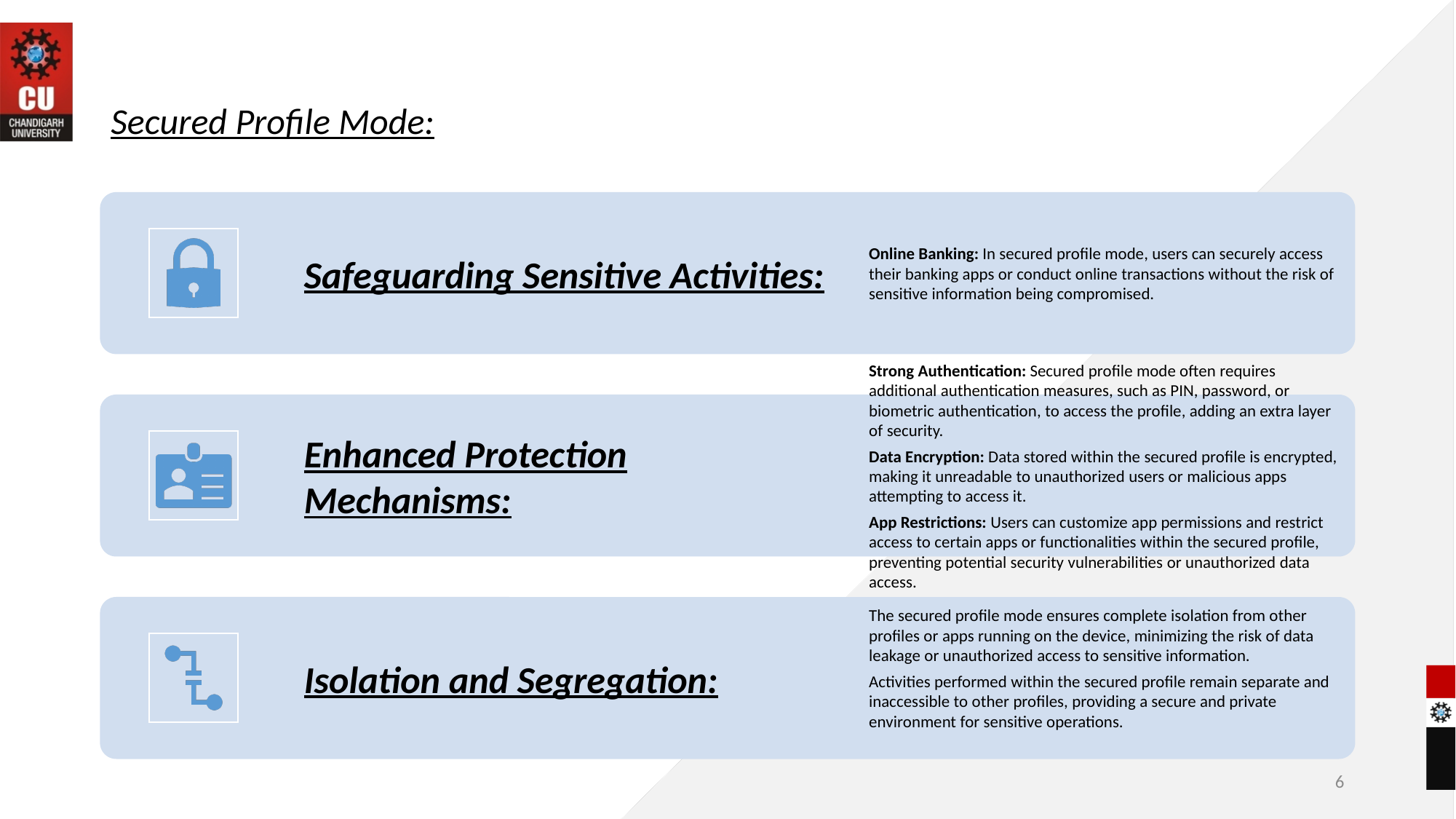

# Secured Profile Mode:
Safeguarding Sensitive Activities:
Online Banking: In secured profile mode, users can securely access their banking apps or conduct online transactions without the risk of sensitive information being compromised.
Enhanced Protection Mechanisms:
Strong Authentication: Secured profile mode often requires additional authentication measures, such as PIN, password, or biometric authentication, to access the profile, adding an extra layer of security.
Data Encryption: Data stored within the secured profile is encrypted, making it unreadable to unauthorized users or malicious apps attempting to access it.
App Restrictions: Users can customize app permissions and restrict access to certain apps or functionalities within the secured profile, preventing potential security vulnerabilities or unauthorized data access.
Isolation and Segregation:
The secured profile mode ensures complete isolation from other profiles or apps running on the device, minimizing the risk of data leakage or unauthorized access to sensitive information.
Activities performed within the secured profile remain separate and inaccessible to other profiles, providing a secure and private environment for sensitive operations.
6